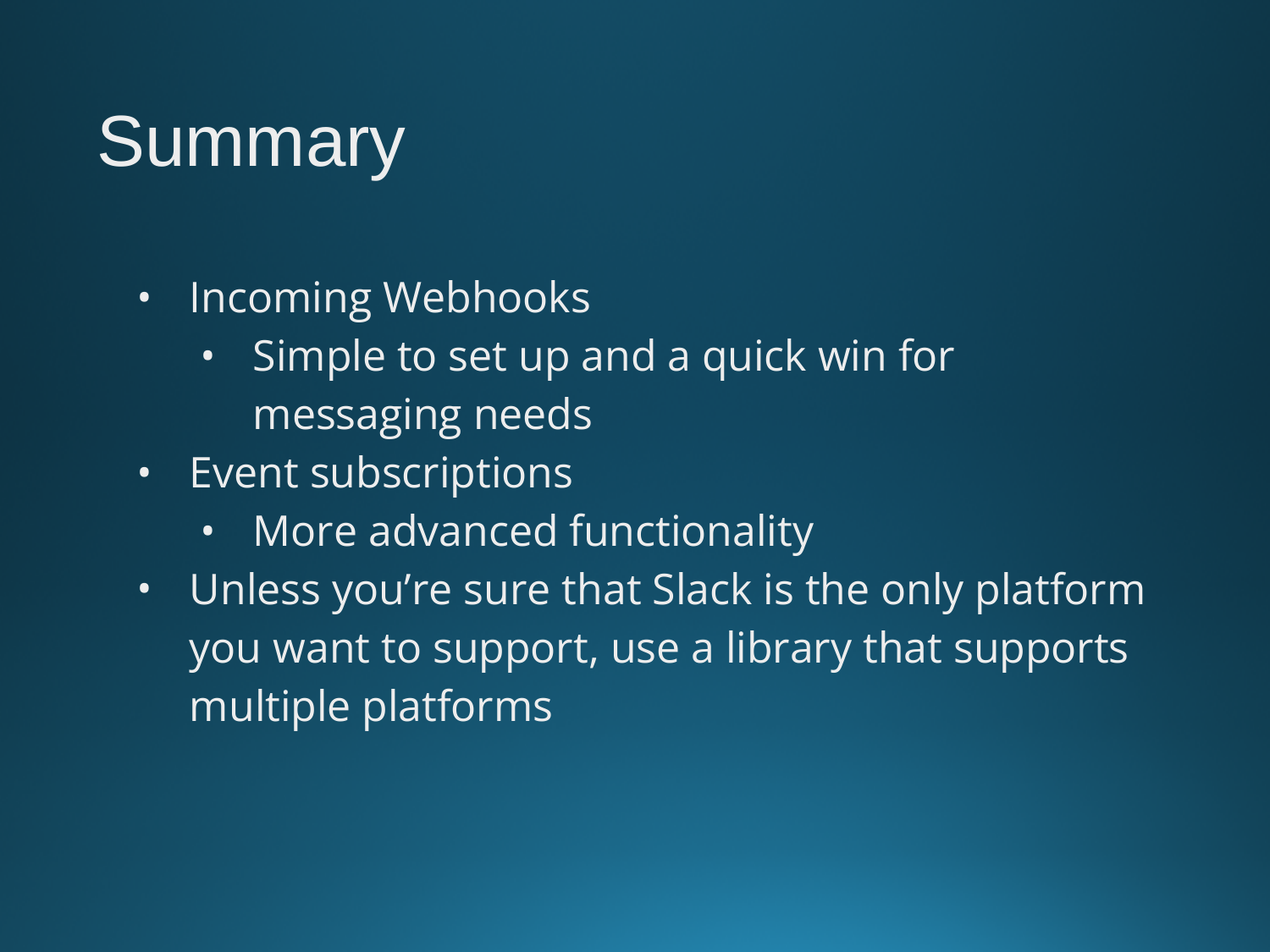

# Summary
Incoming Webhooks
Simple to set up and a quick win for messaging needs
Event subscriptions
More advanced functionality
Unless you’re sure that Slack is the only platform you want to support, use a library that supports multiple platforms